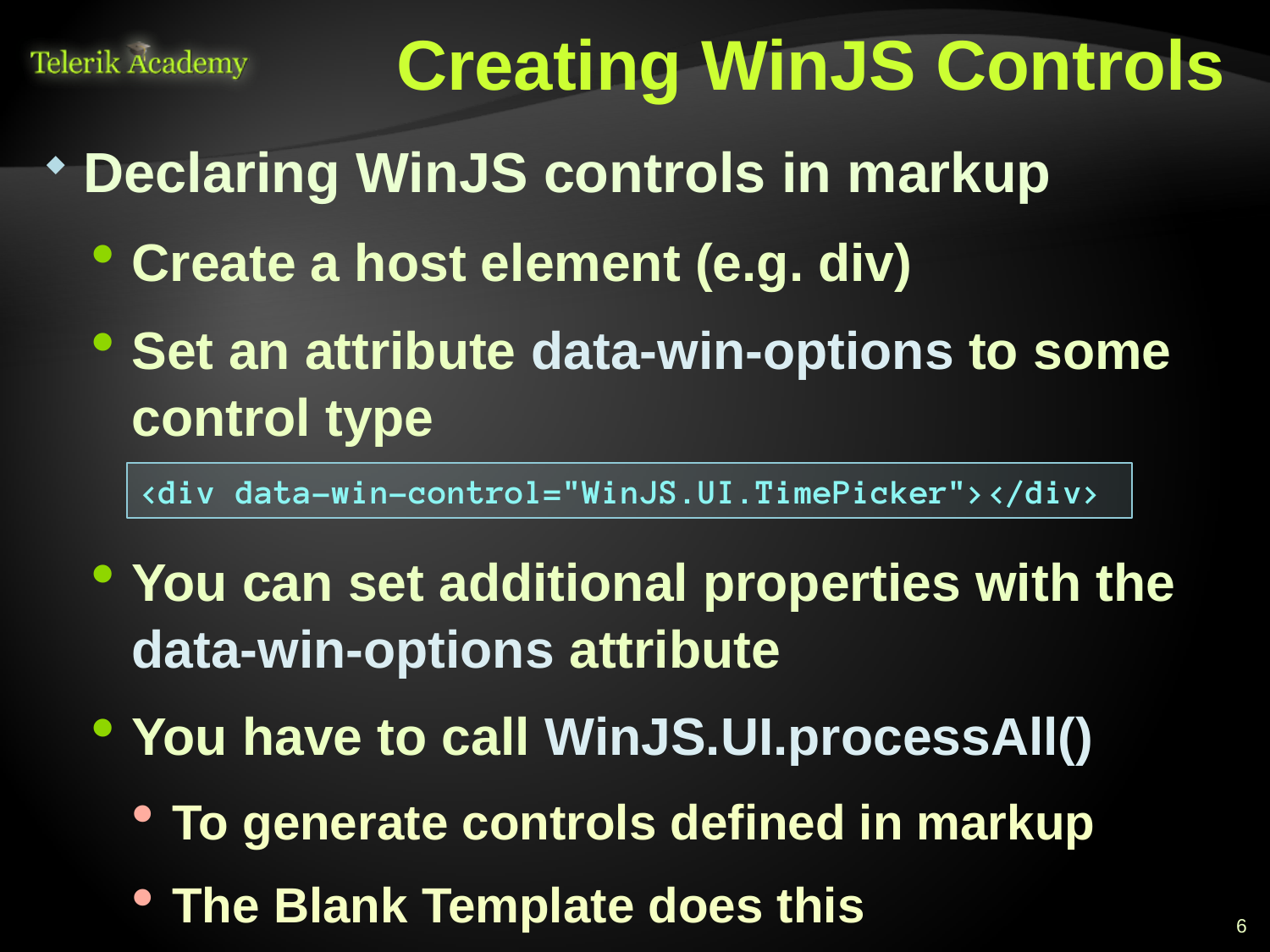

# Creating WinJS Controls
Declaring WinJS controls in markup
Create a host element (e.g. div)
Set an attribute data-win-options to some control type

You can set additional properties with the
data-win-options attribute
You have to call WinJS.UI.processAll()
To generate controls defined in markup
The Blank Template does this
<div data-win-control="WinJS.UI.TimePicker"></div>
6